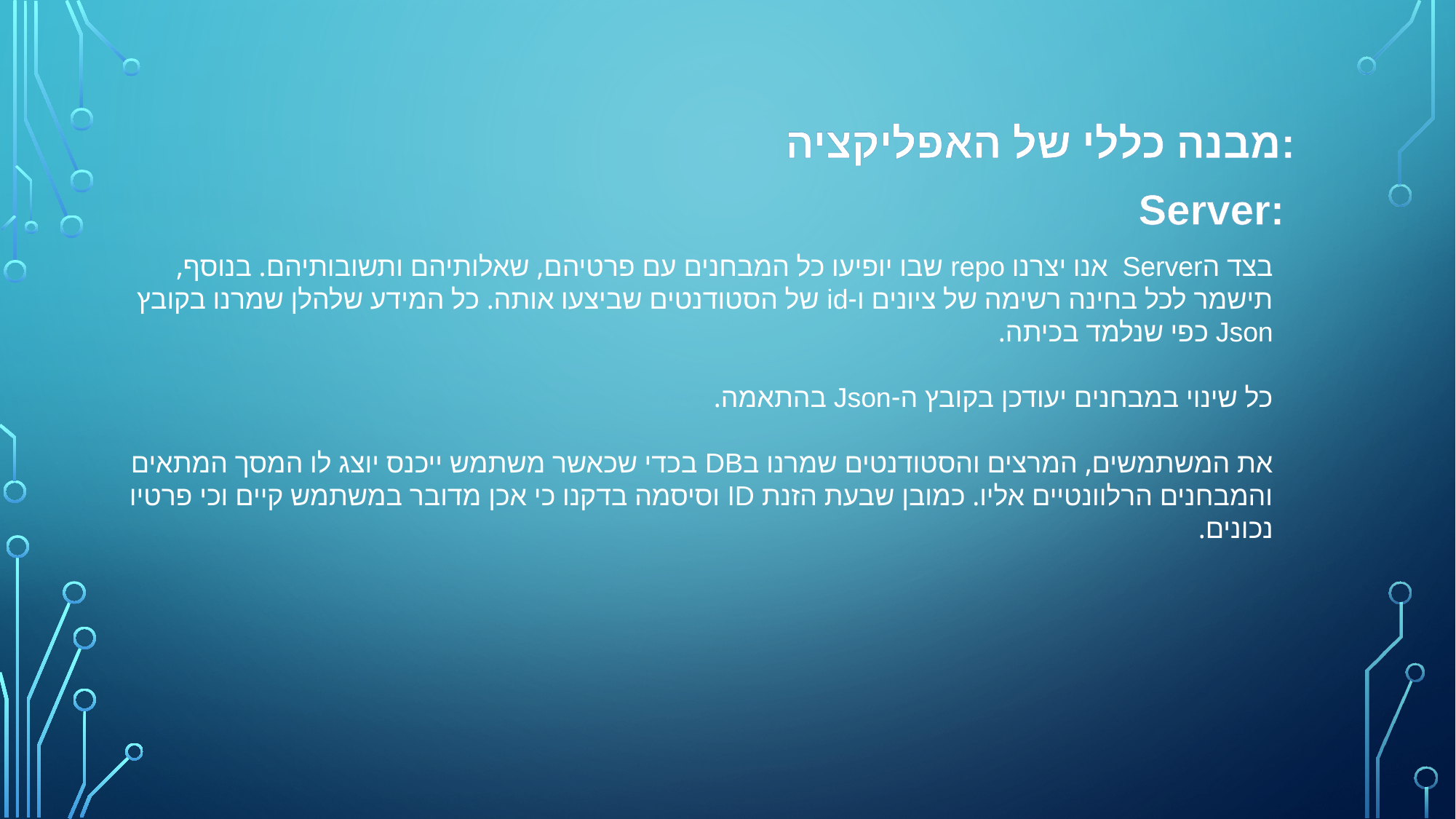

מבנה כללי של האפליקציה:
Server:
בצד הServer  אנו יצרנו repo שבו יופיעו כל המבחנים עם פרטיהם, שאלותיהם ותשובותיהם. בנוסף, תישמר לכל בחינה רשימה של ציונים ו-id של הסטודנטים שביצעו אותה. כל המידע שלהלן שמרנו בקובץ Json כפי שנלמד בכיתה.

כל שינוי במבחנים יעודכן בקובץ ה-Json בהתאמה.

את המשתמשים, המרצים והסטודנטים שמרנו בDB בכדי שכאשר משתמש ייכנס יוצג לו המסך המתאים והמבחנים הרלוונטיים אליו. כמובן שבעת הזנת ID וסיסמה בדקנו כי אכן מדובר במשתמש קיים וכי פרטיו נכונים.